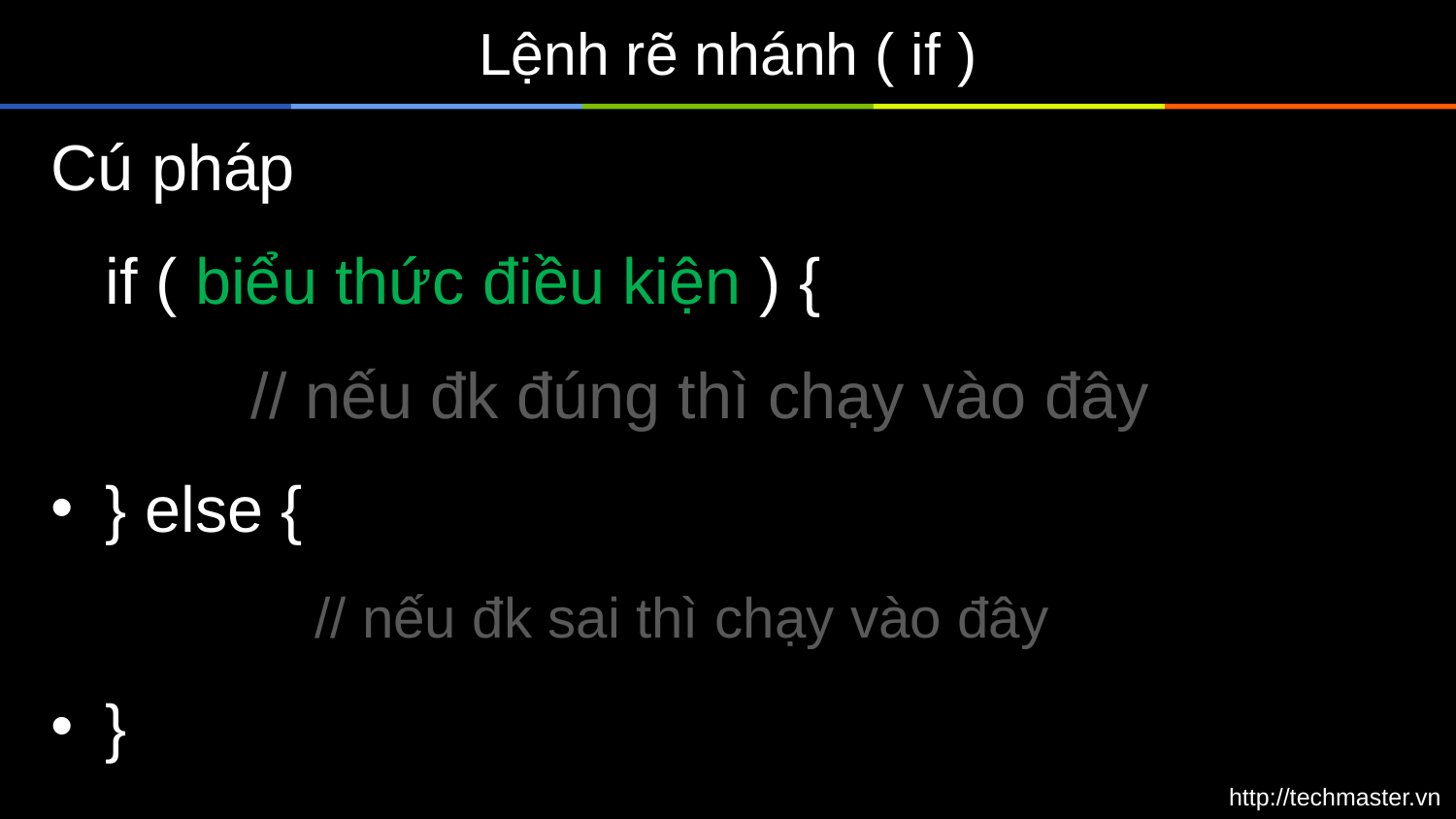

# Lệnh rẽ nhánh ( if )
Cú pháp
	if ( biểu thức điều kiện ) {
		// nếu đk đúng thì chạy vào đây
} else {
		// nếu đk sai thì chạy vào đây
}